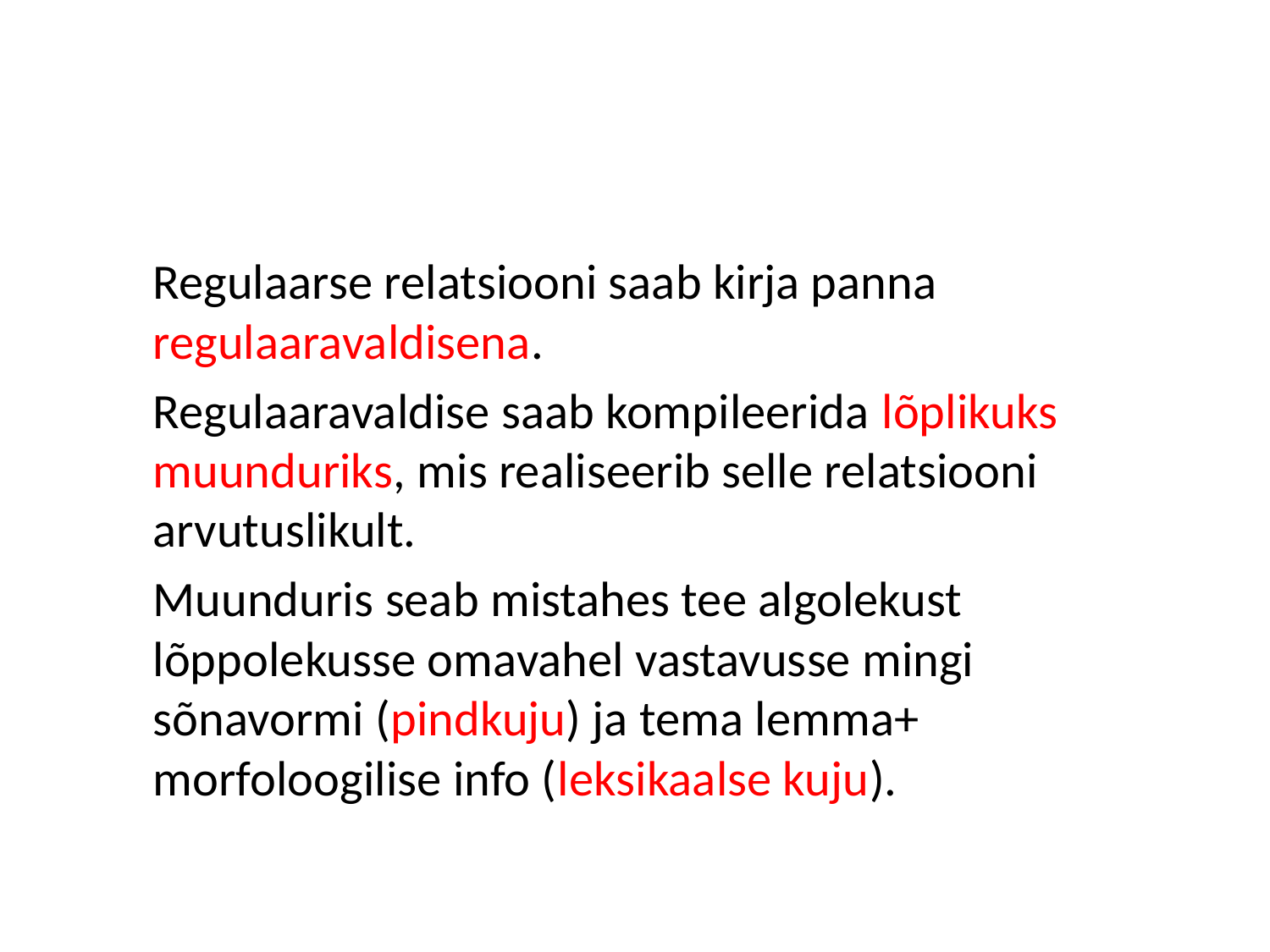

Regulaarse relatsiooni saab kirja panna regulaaravaldisena.
Regulaaravaldise saab kompileerida lõplikuks muunduriks, mis realiseerib selle relatsiooni arvutuslikult.
Muunduris seab mistahes tee algolekust lõppolekusse omavahel vastavusse mingi sõnavormi (pindkuju) ja tema lemma+ morfoloogilise info (leksikaalse kuju).